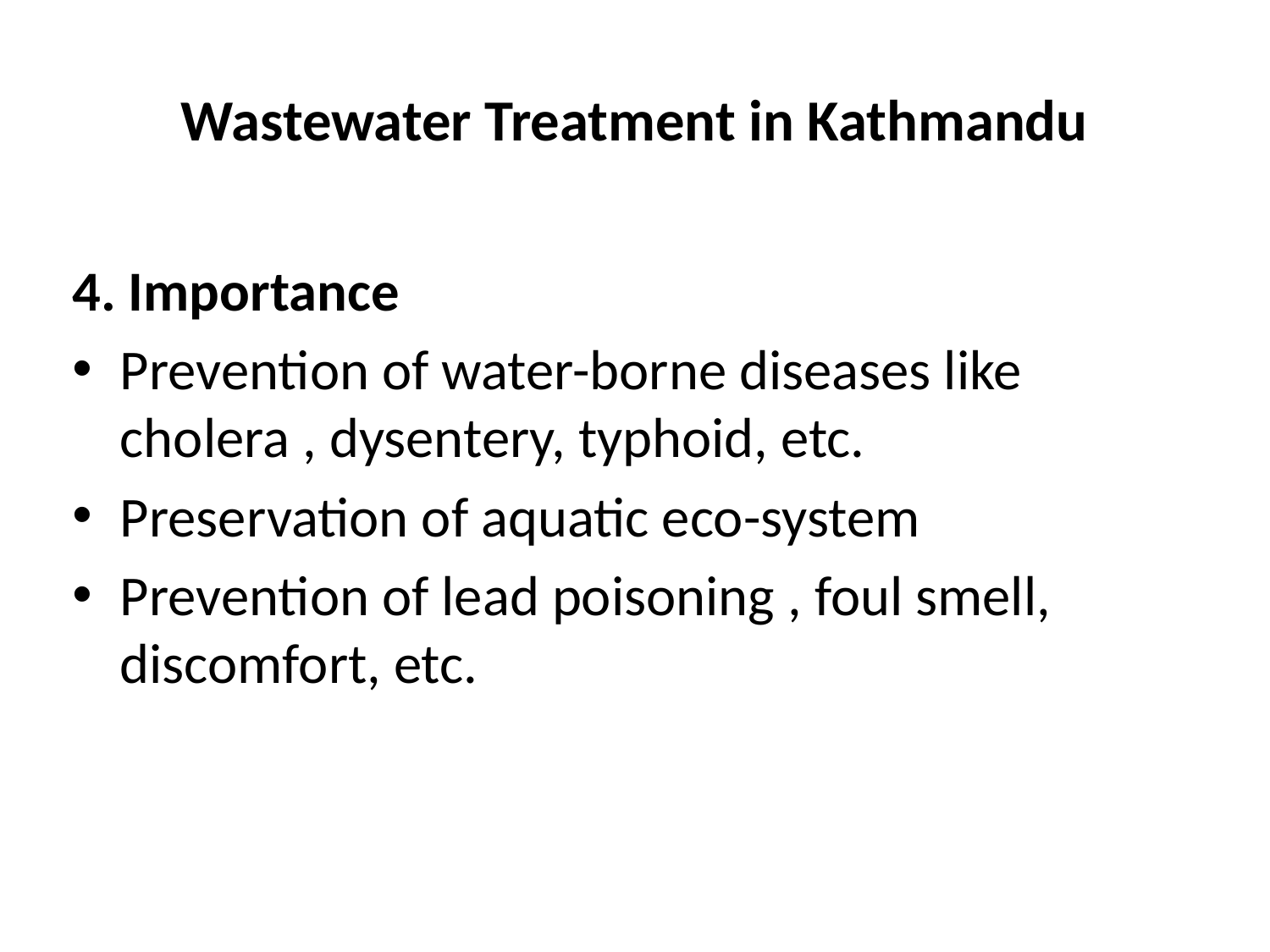

# Wastewater Treatment in Kathmandu
4. Importance
Prevention of water-borne diseases like cholera , dysentery, typhoid, etc.
Preservation of aquatic eco-system
Prevention of lead poisoning , foul smell, discomfort, etc.